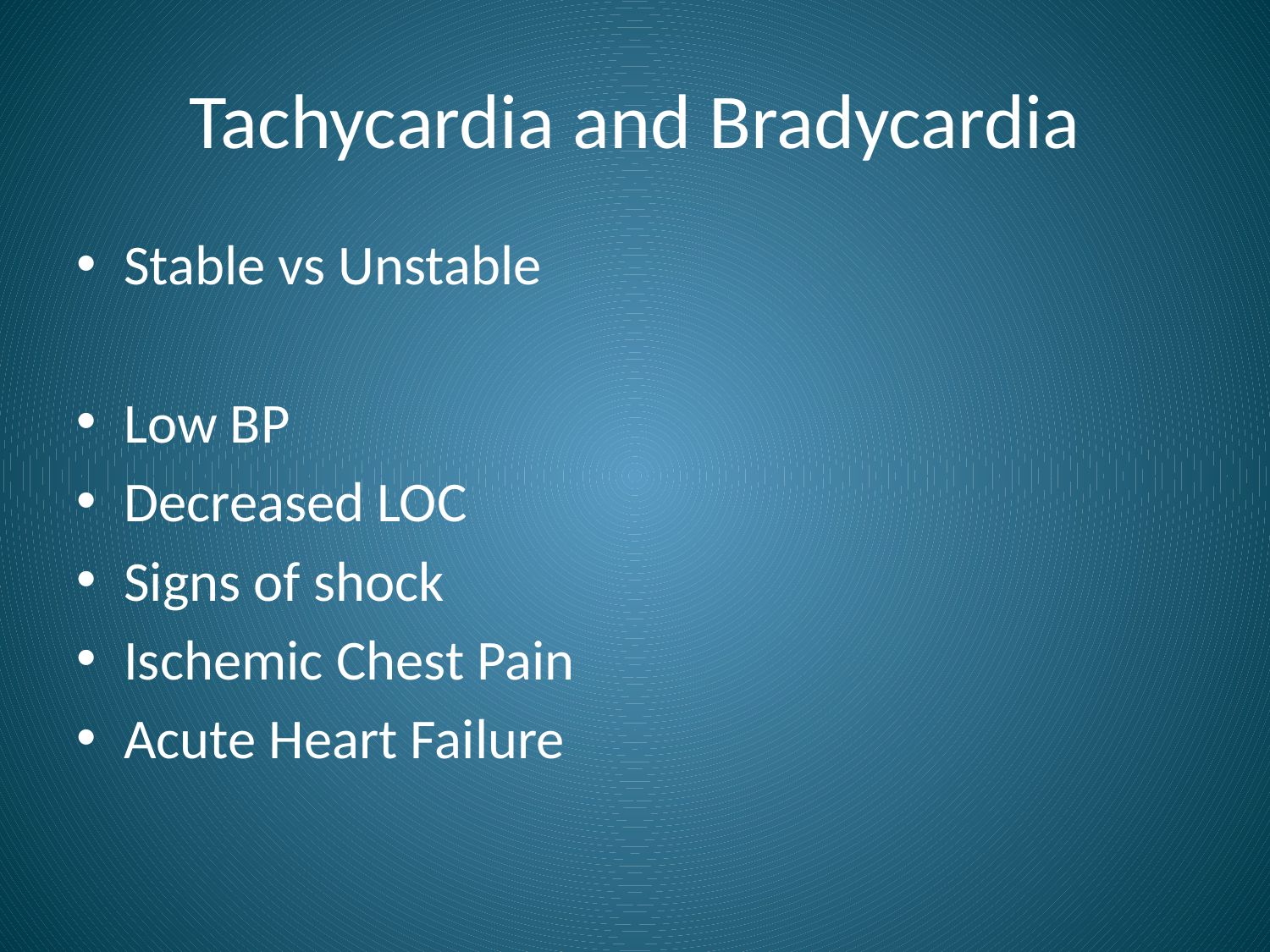

# Tachycardia and Bradycardia
Stable vs Unstable

Low BP
Decreased LOC
Signs of shock
Ischemic Chest Pain
Acute Heart Failure